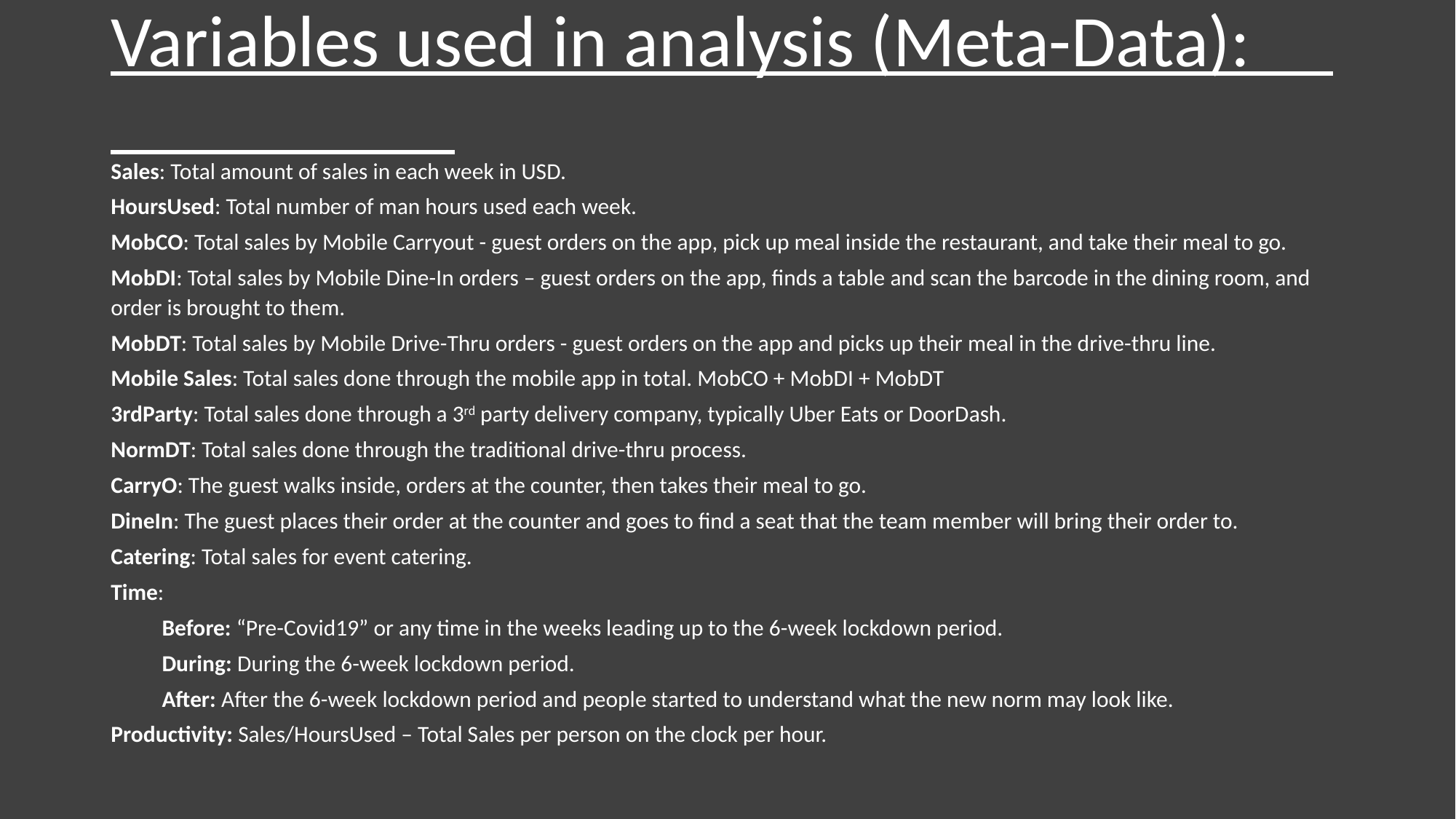

# Variables used in analysis (Meta-Data):
Sales: Total amount of sales in each week in USD.
HoursUsed: Total number of man hours used each week.
MobCO: Total sales by Mobile Carryout - guest orders on the app, pick up meal inside the restaurant, and take their meal to go.
MobDI: Total sales by Mobile Dine-In orders – guest orders on the app, finds a table and scan the barcode in the dining room, and order is brought to them.
MobDT: Total sales by Mobile Drive-Thru orders - guest orders on the app and picks up their meal in the drive-thru line.
Mobile Sales: Total sales done through the mobile app in total. MobCO + MobDI + MobDT
3rdParty: Total sales done through a 3rd party delivery company, typically Uber Eats or DoorDash.
NormDT: Total sales done through the traditional drive-thru process.
CarryO: The guest walks inside, orders at the counter, then takes their meal to go.
DineIn: The guest places their order at the counter and goes to find a seat that the team member will bring their order to.
Catering: Total sales for event catering.
Time:
          Before: “Pre-Covid19” or any time in the weeks leading up to the 6-week lockdown period.
          During: During the 6-week lockdown period.
          After: After the 6-week lockdown period and people started to understand what the new norm may look like.
Productivity: Sales/HoursUsed – Total Sales per person on the clock per hour.